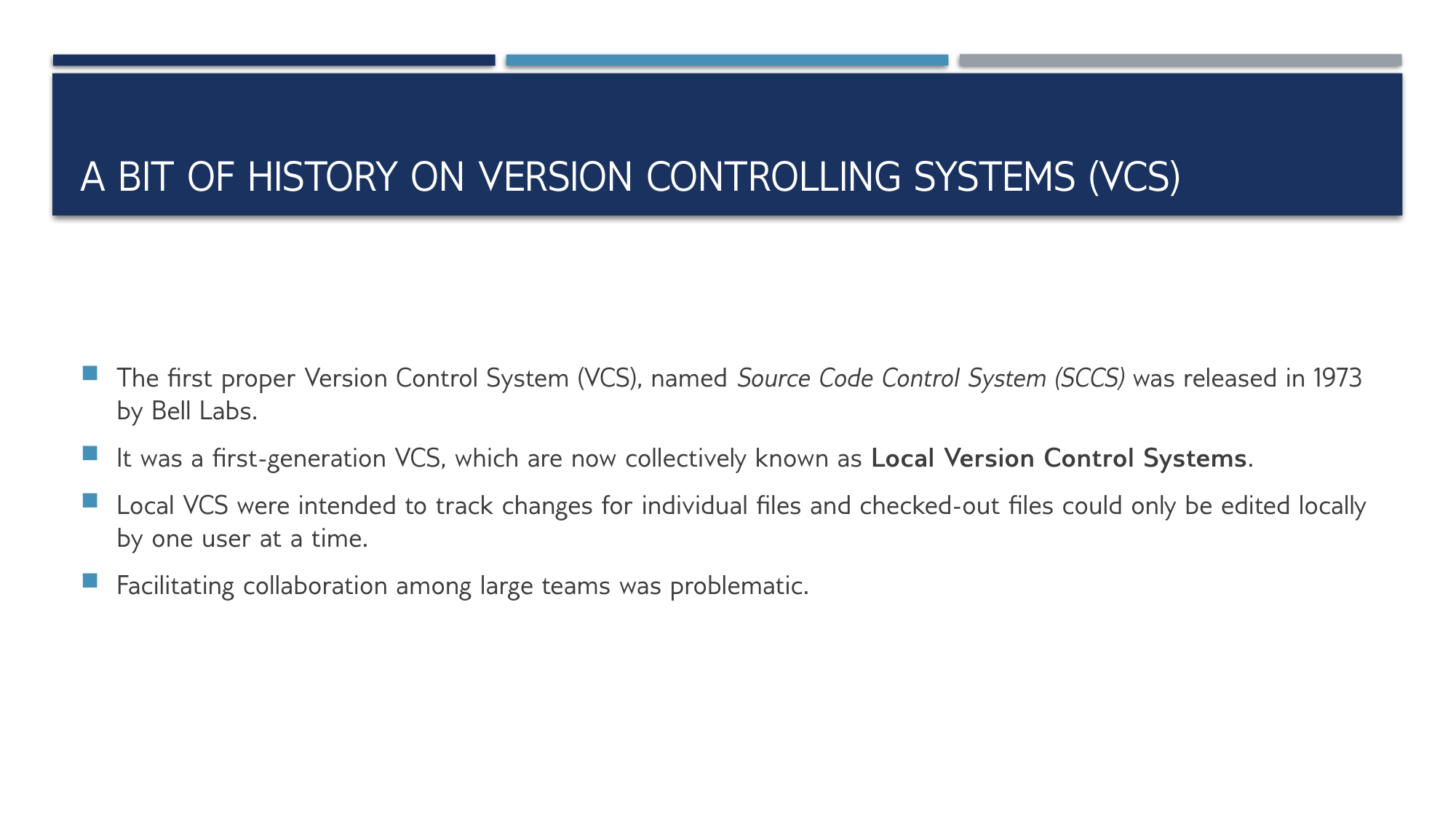

# A bit of history on Version Controlling Systems (VCS)
The first proper Version Control System (VCS), named Source Code Control System (SCCS) was released in 1973 by Bell Labs.
It was a first-generation VCS, which are now collectively known as Local Version Control Systems.
Local VCS were intended to track changes for individual files and checked-out files could only be edited locally by one user at a time.
Facilitating collaboration among large teams was problematic.